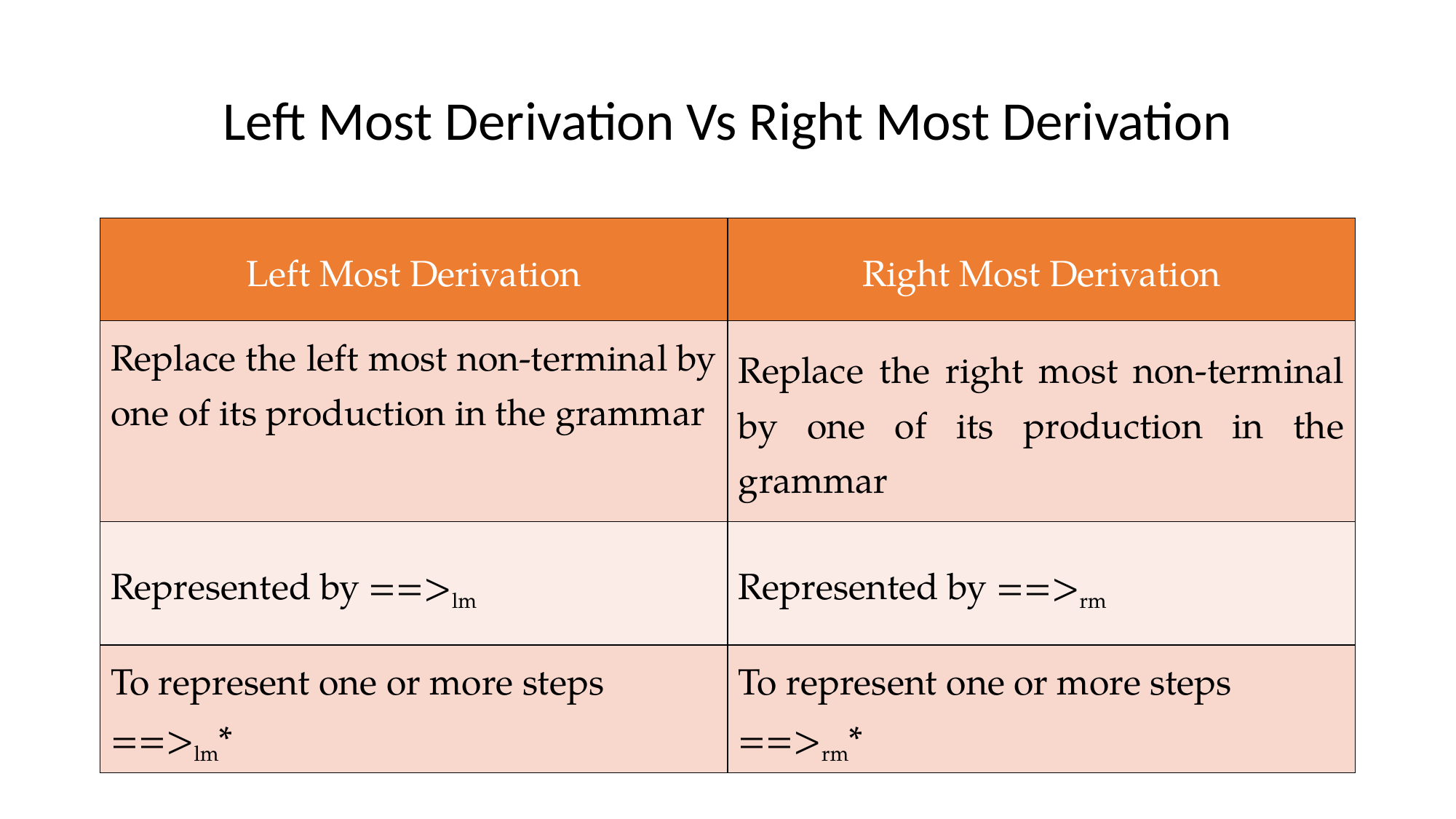

# Left Most Derivation Vs Right Most Derivation
| Left Most Derivation | Right Most Derivation |
| --- | --- |
| Replace the left most non-terminal by one of its production in the grammar | Replace the right most non-terminal by one of its production in the grammar |
| Represented by ==>lm | Represented by ==>rm |
| To represent one or more steps ==>lm\* | To represent one or more steps ==>rm\* |